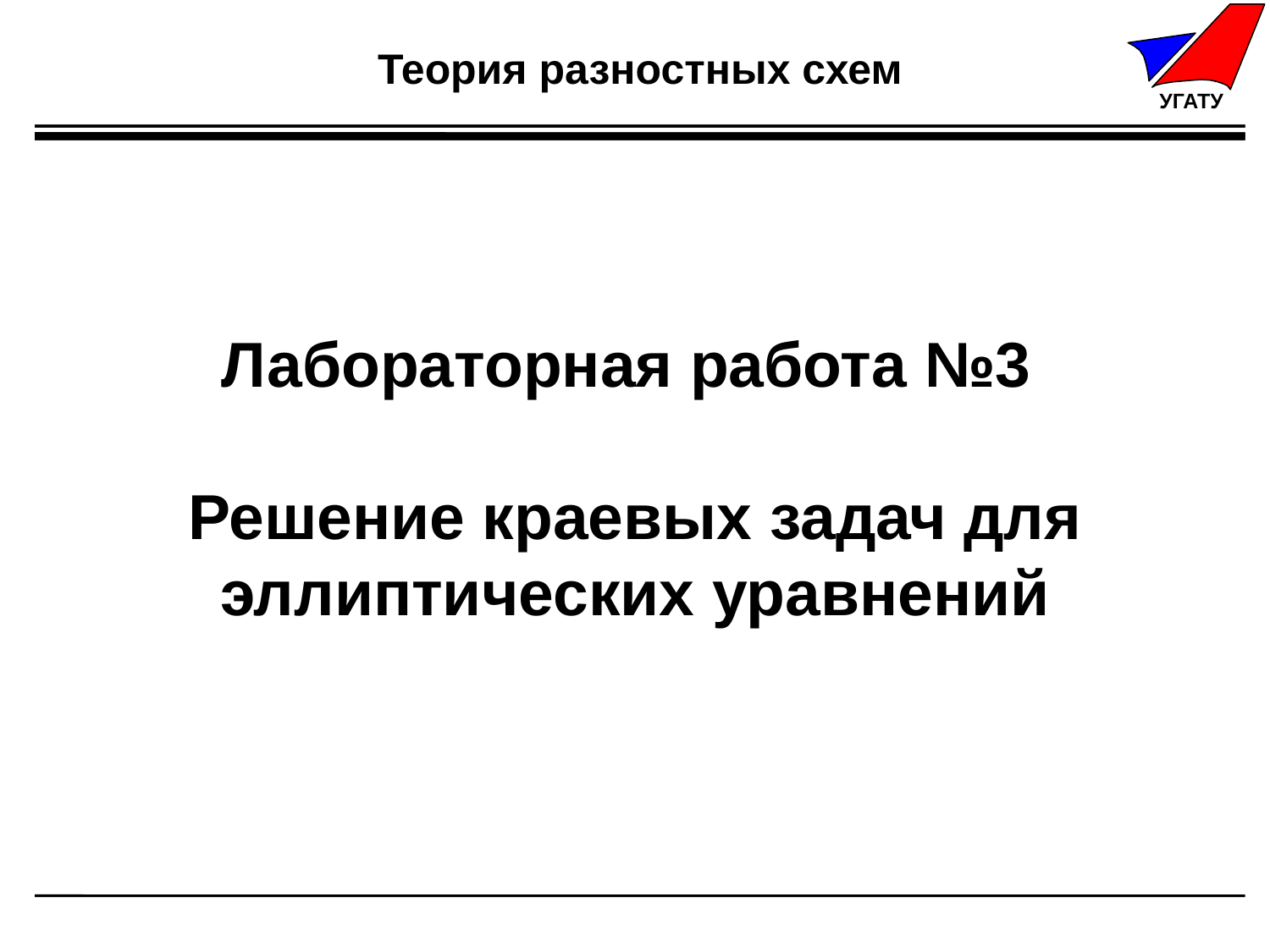

Теория разностных схем

# Лабораторная работа №3 Решение краевых задач для эллиптических уравнений